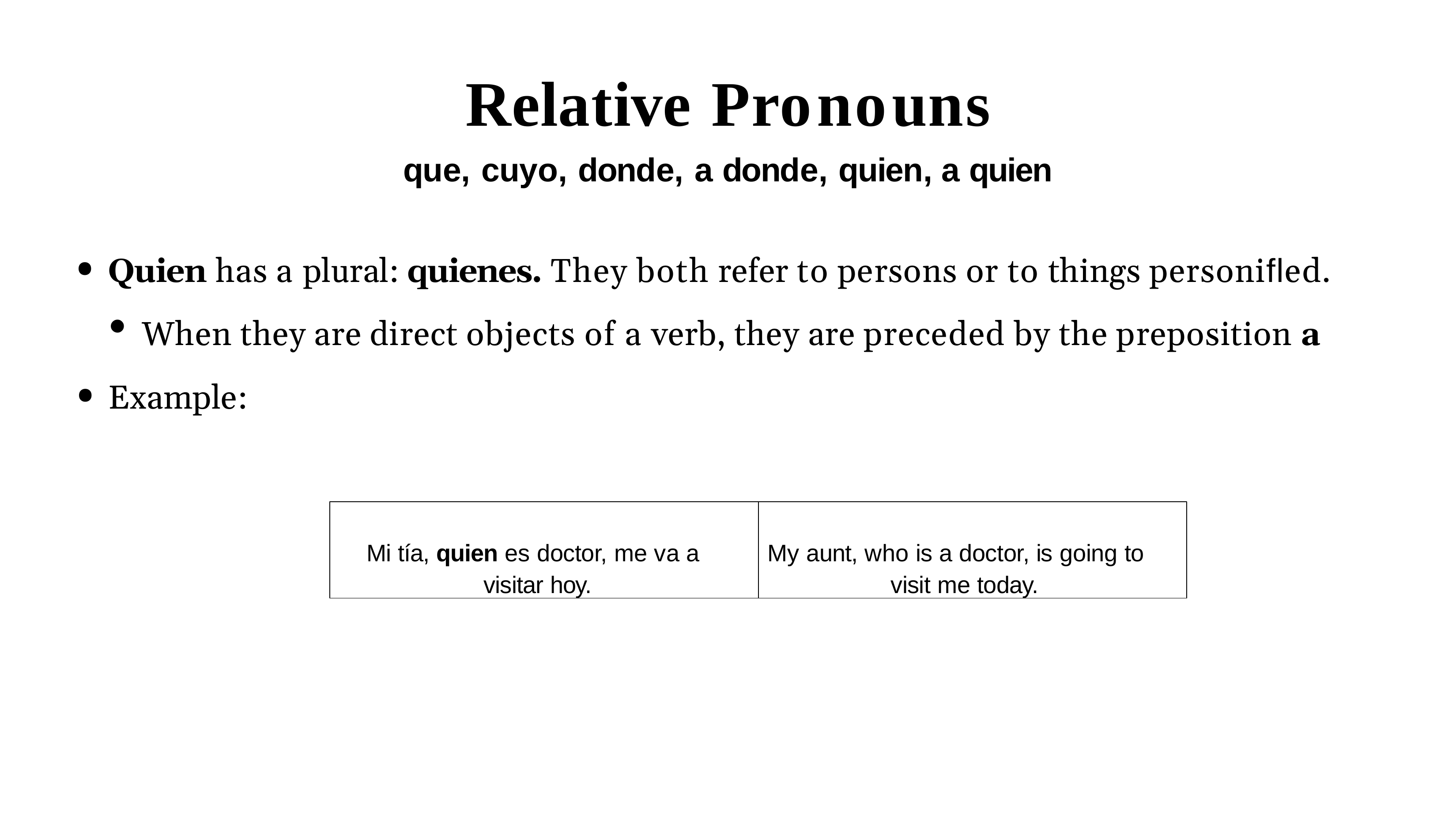

# Relative Pronouns
que, cuyo, donde, a donde, quien, a quien
Quien has a plural: quienes. They both refer to persons or to things personifled.
When they are direct objects of a verb, they are preceded by the preposition a
Example:

Mi tía, quien es doctor, me va a  visitar hoy.

My aunt, who is a doctor, is going to  visit me today.